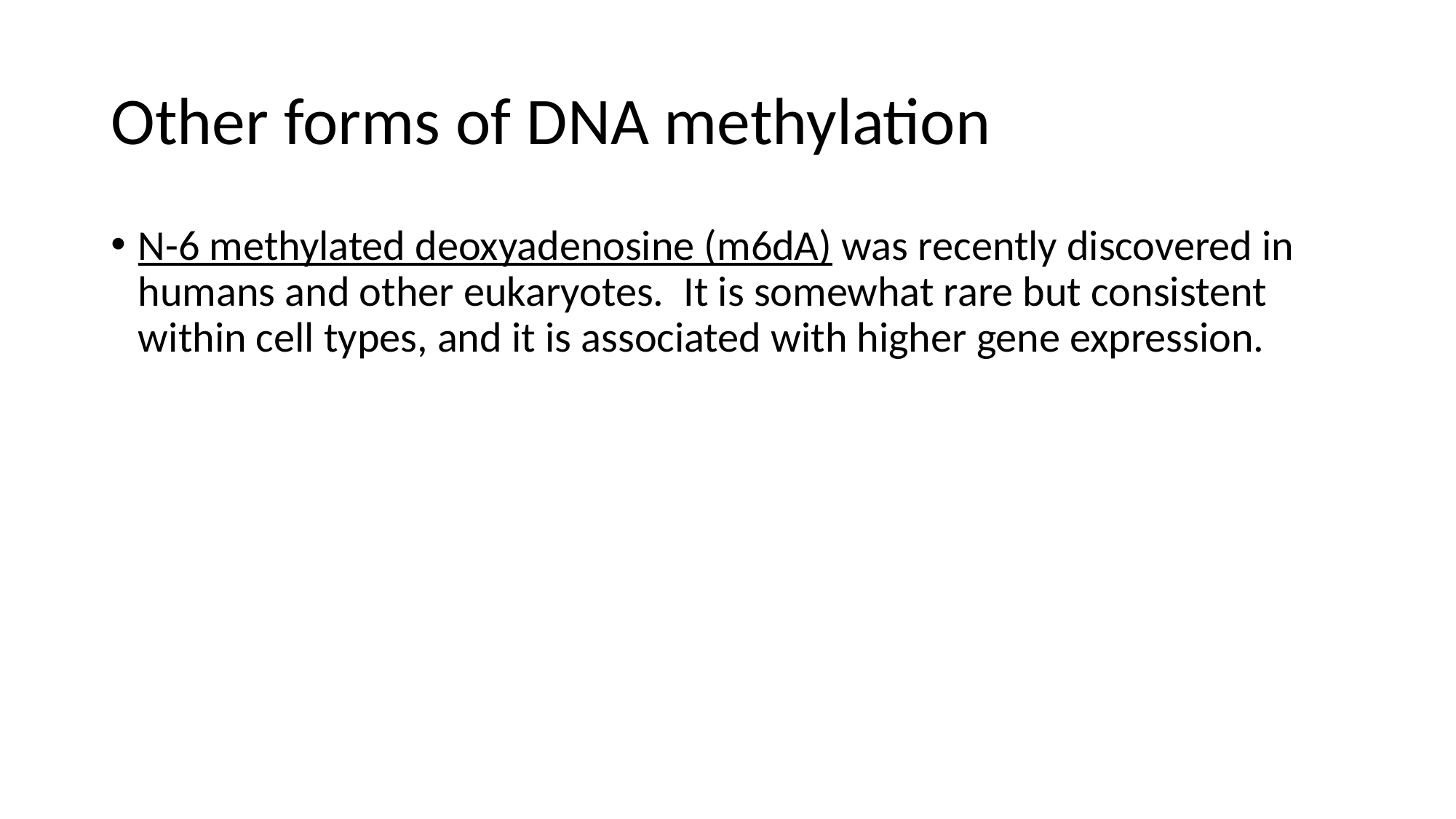

# Other forms of DNA methylation
N-6 methylated deoxyadenosine (m6dA) was recently discovered in humans and other eukaryotes.  It is somewhat rare but consistent within cell types, and it is associated with higher gene expression.